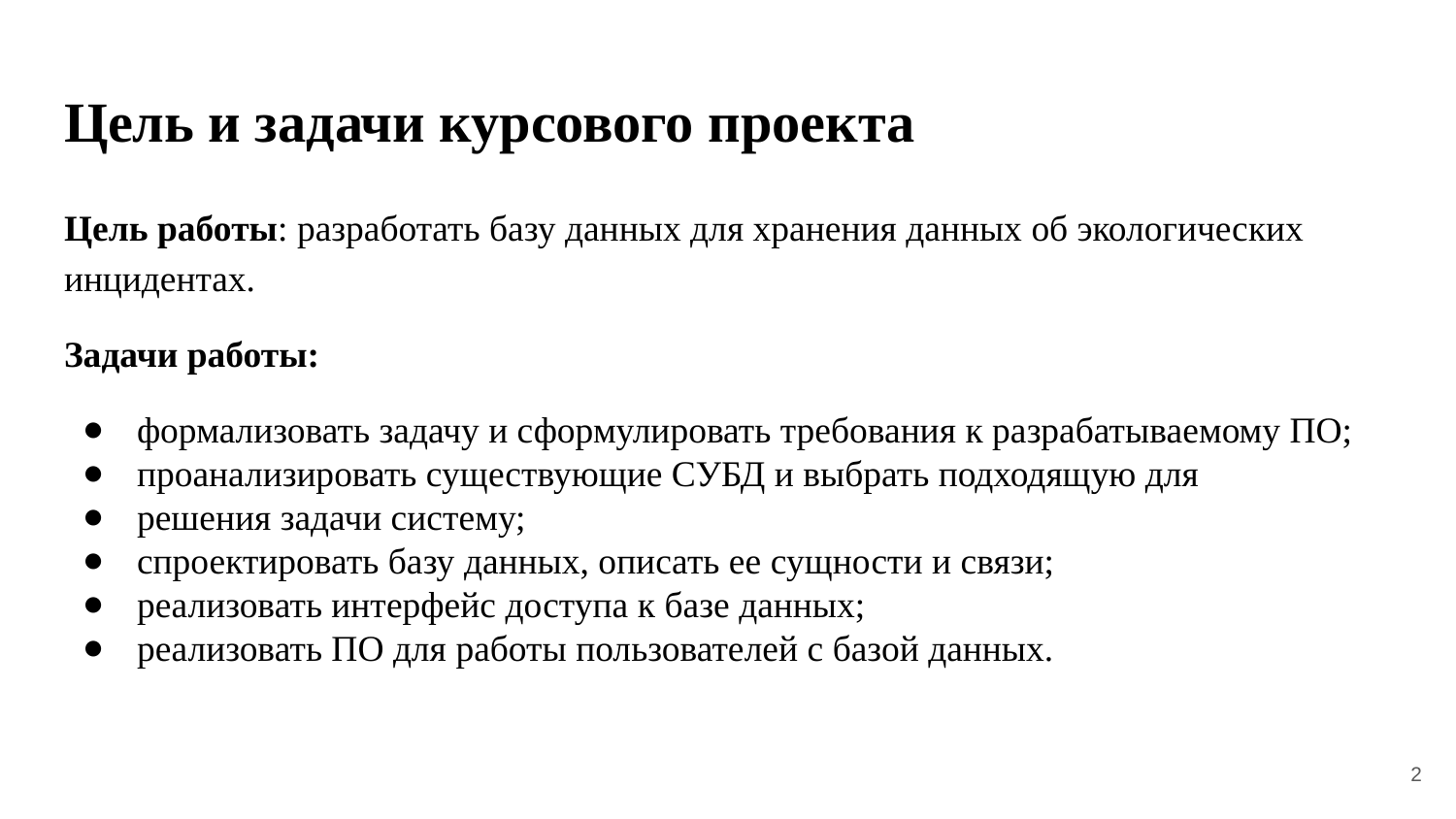

# Цель и задачи курсового проекта
Цель работы: разработать базу данных для хранения данных об экологических инцидентах.
Задачи работы:
формализовать задачу и сформулировать требования к разрабатываемому ПО;
проанализировать существующие СУБД и выбрать подходящую для
решения задачи систему;
спроектировать базу данных, описать ее сущности и связи;
реализовать интерфейс доступа к базе данных;
реализовать ПО для работы пользователей с базой данных.
2